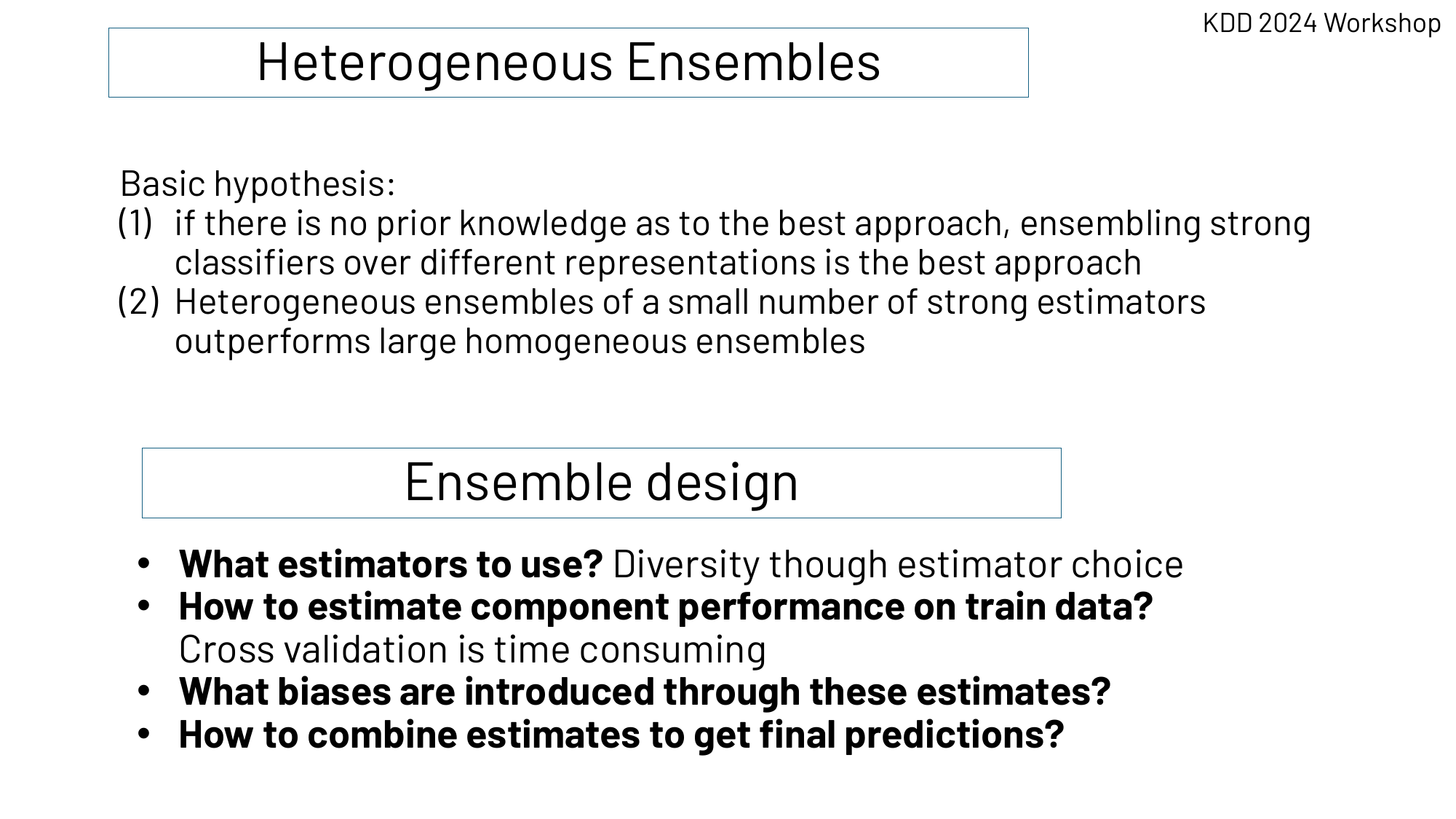

KDD 2024 Workshop
Heterogeneous Ensembles
Basic hypothesis:
if there is no prior knowledge as to the best approach, ensembling strong classifiers over different representations is the best approach
Heterogeneous ensembles of a small number of strong estimators outperforms large homogeneous ensembles

Ensemble design
What estimators to use? Diversity though estimator choice
How to estimate component performance on train data? Cross validation is time consuming
What biases are introduced through these estimates?
How to combine estimates to get final predictions?